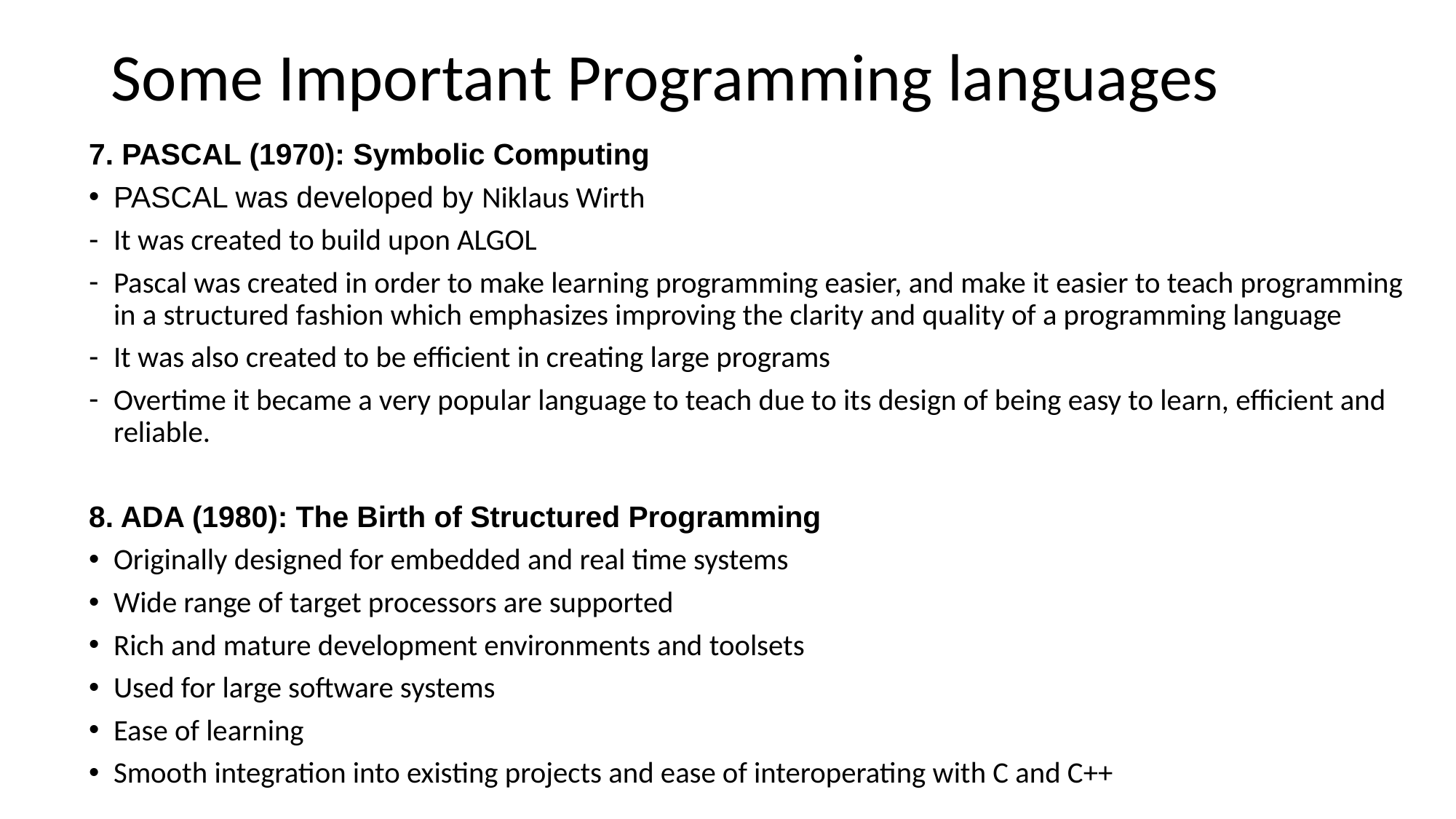

# Some Important Programming languages
7. PASCAL (1970): Symbolic Computing
PASCAL was developed by Niklaus Wirth
It was created to build upon ALGOL
Pascal was created in order to make learning programming easier, and make it easier to teach programming in a structured fashion which emphasizes improving the clarity and quality of a programming language
It was also created to be efficient in creating large programs
Overtime it became a very popular language to teach due to its design of being easy to learn, efficient and reliable.

8. ADA (1980): The Birth of Structured Programming
Originally designed for embedded and real time systems
Wide range of target processors are supported
Rich and mature development environments and toolsets
Used for large software systems
Ease of learning
Smooth integration into existing projects and ease of interoperating with C and C++